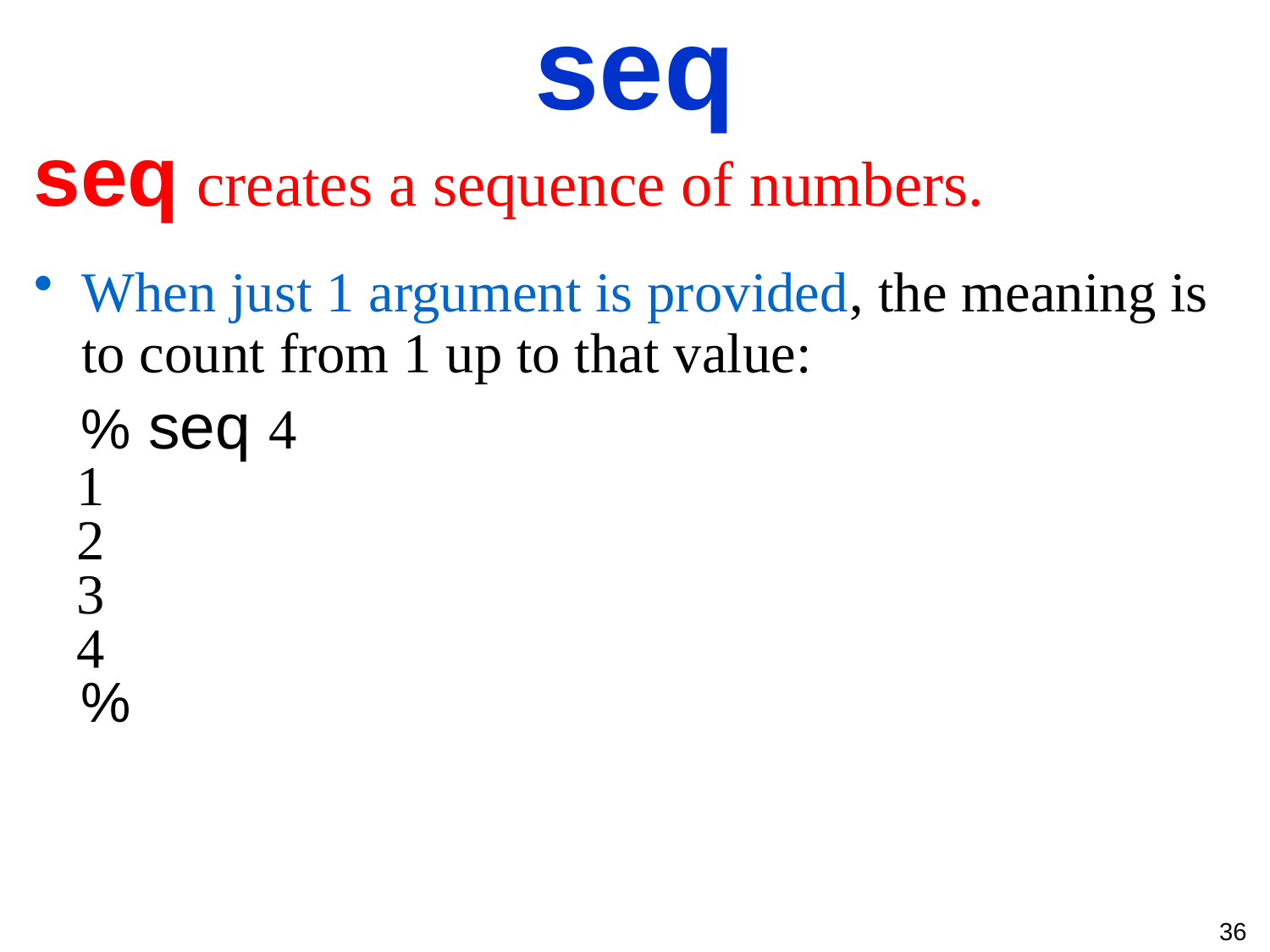

seq
seq creates a sequence of numbers.

When just 1 argument is provided, the meaning is to count from 1 up to that value:

   % seq 4
   1
   2
   3
   4
   %
36